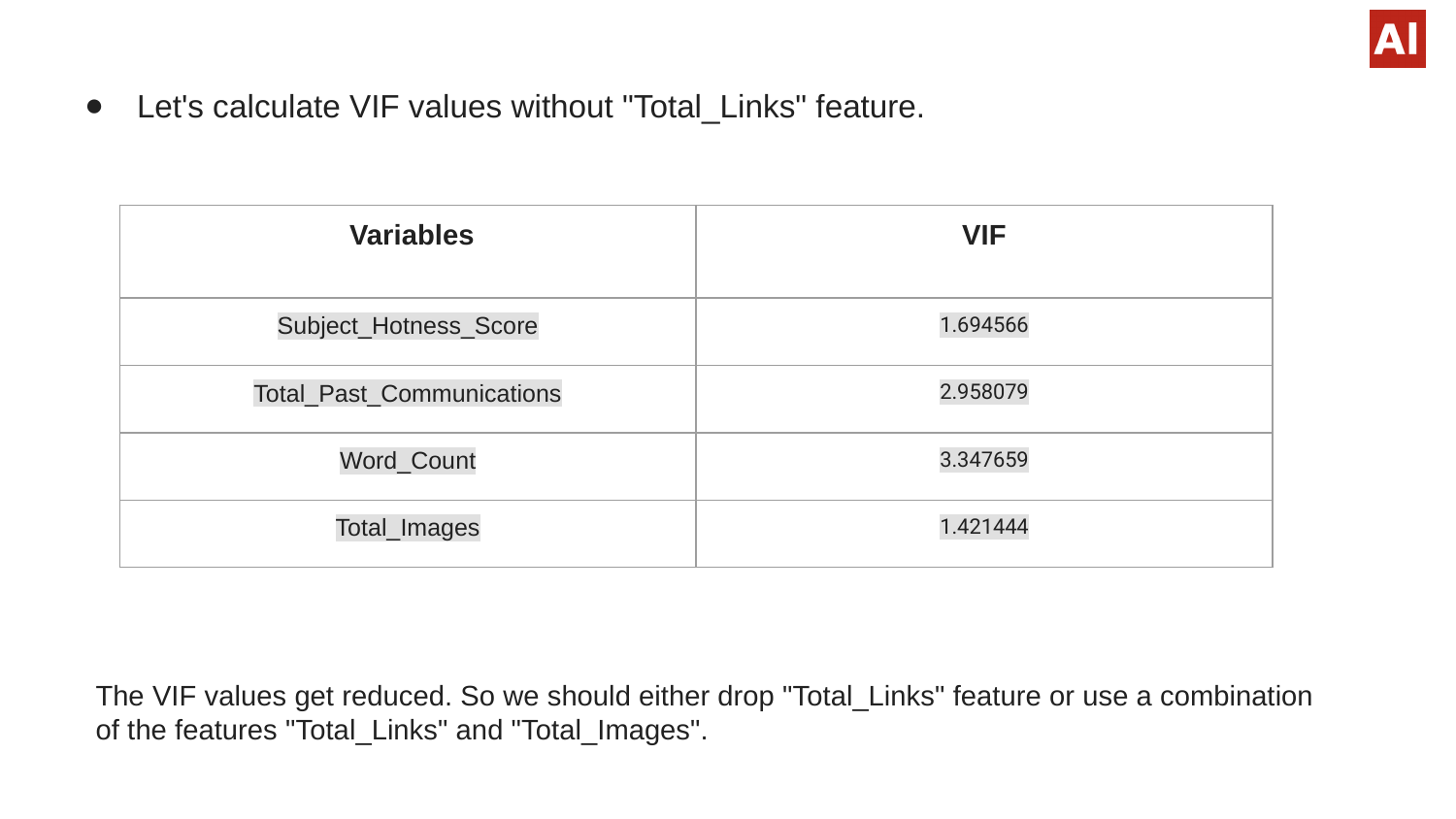

# Let's calculate VIF values without "Total_Links" feature.
| Variables | VIF |
| --- | --- |
| Subject\_Hotness\_Score | 1.694566 |
| Total\_Past\_Communications | 2.958079 |
| Word\_Count | 3.347659 |
| Total\_Images | 1.421444 |
The VIF values get reduced. So we should either drop "Total_Links" feature or use a combination of the features "Total_Links" and "Total_Images".